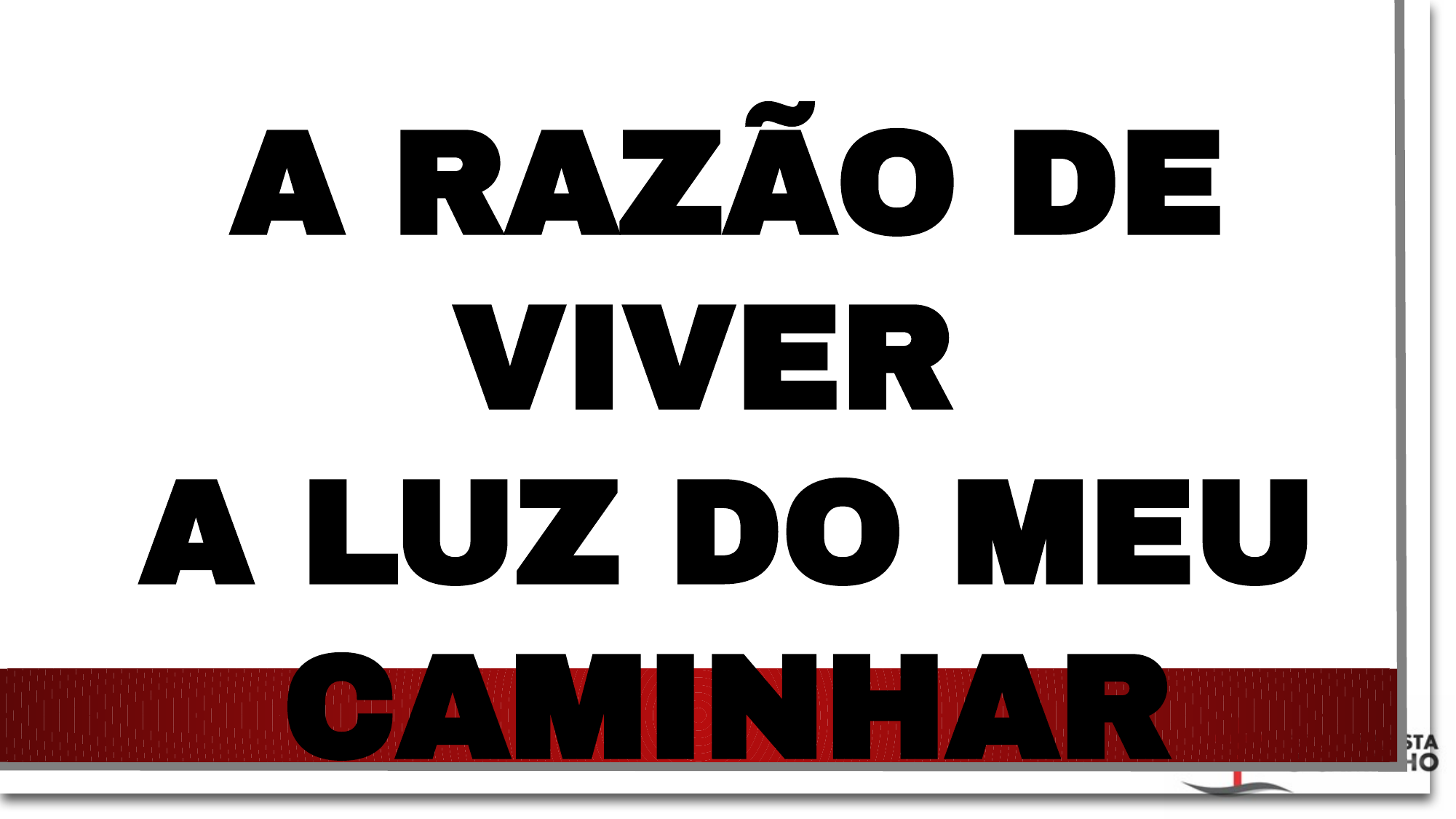

A RAZÃO DE VIVER
A LUZ DO MEU CAMINHAR